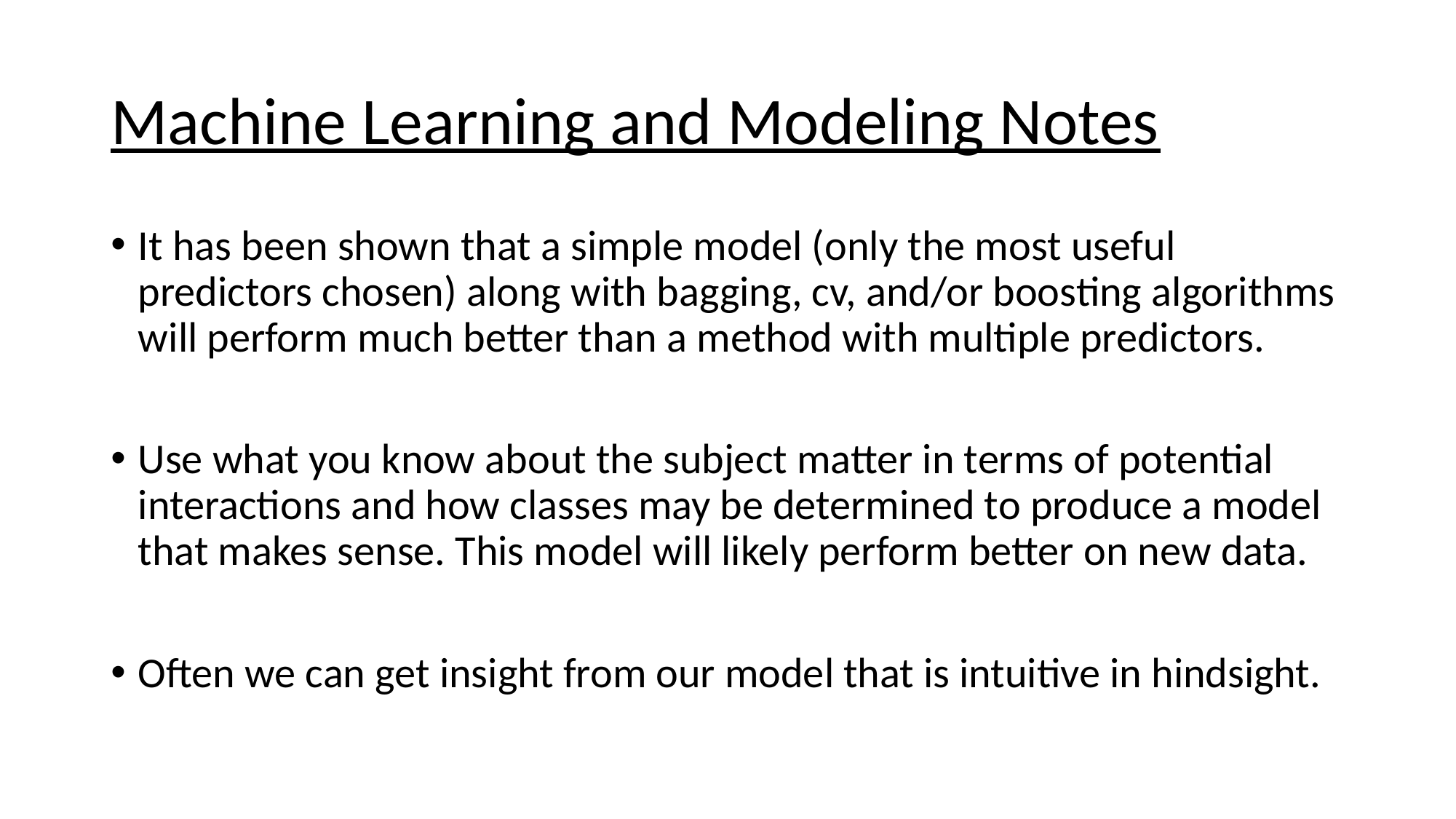

# Machine Learning and Modeling Notes
It has been shown that a simple model (only the most useful predictors chosen) along with bagging, cv, and/or boosting algorithms will perform much better than a method with multiple predictors.

Use what you know about the subject matter in terms of potential interactions and how classes may be determined to produce a model that makes sense. This model will likely perform better on new data.

Often we can get insight from our model that is intuitive in hindsight.